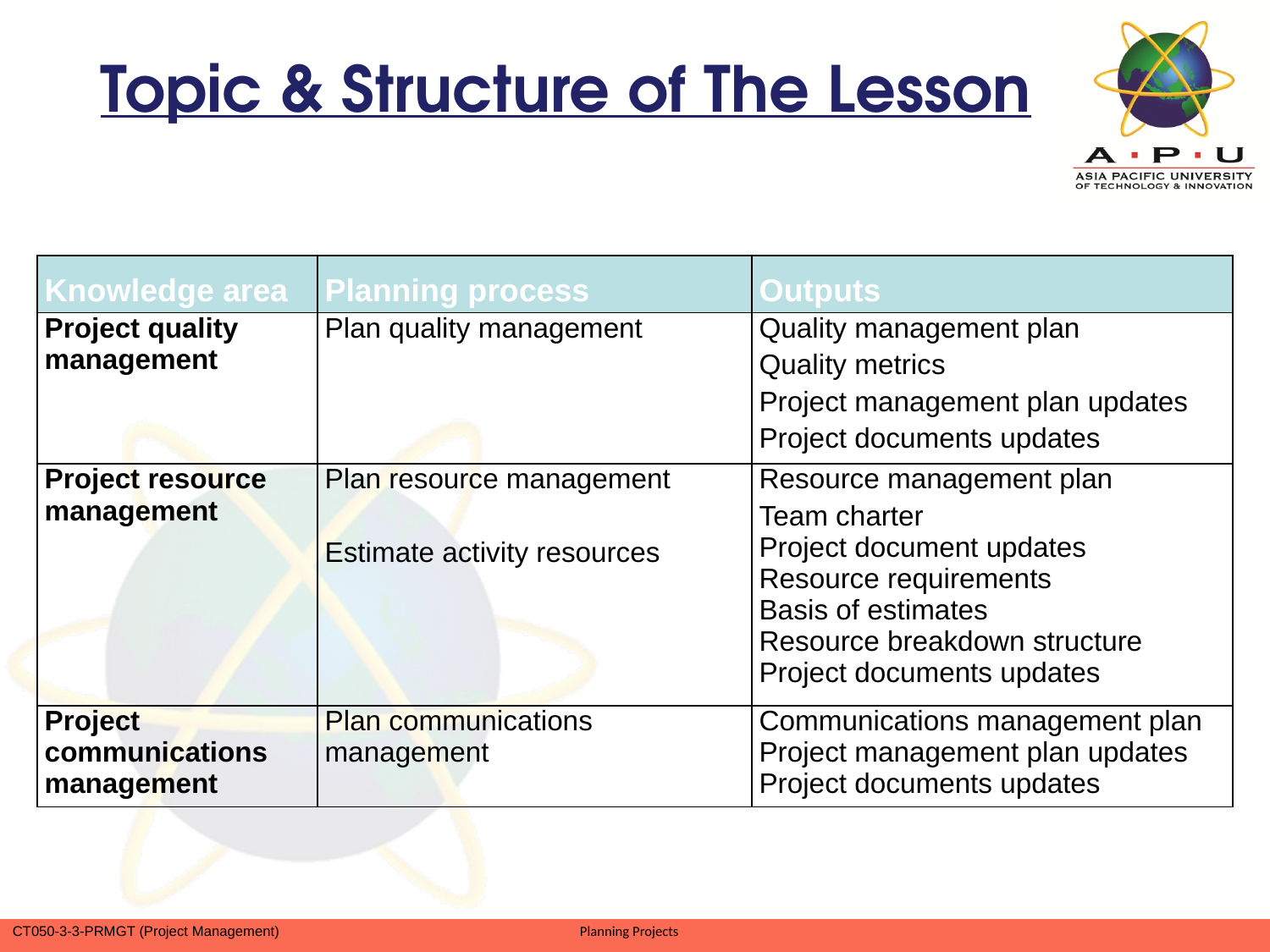

# Topic & Structure of The Lesson
| Knowledge area | Planning process | Outputs |
| --- | --- | --- |
| Project quality management | Plan quality management | Quality management plan Quality metrics Project management plan updates Project documents updates |
| Project resource management | Plan resource management   Estimate activity resources | Resource management plan Team charter Project document updates Resource requirements Basis of estimates Resource breakdown structure Project documents updates |
| Project communications management | Plan communications management | Communications management plan Project management plan updates Project documents updates |